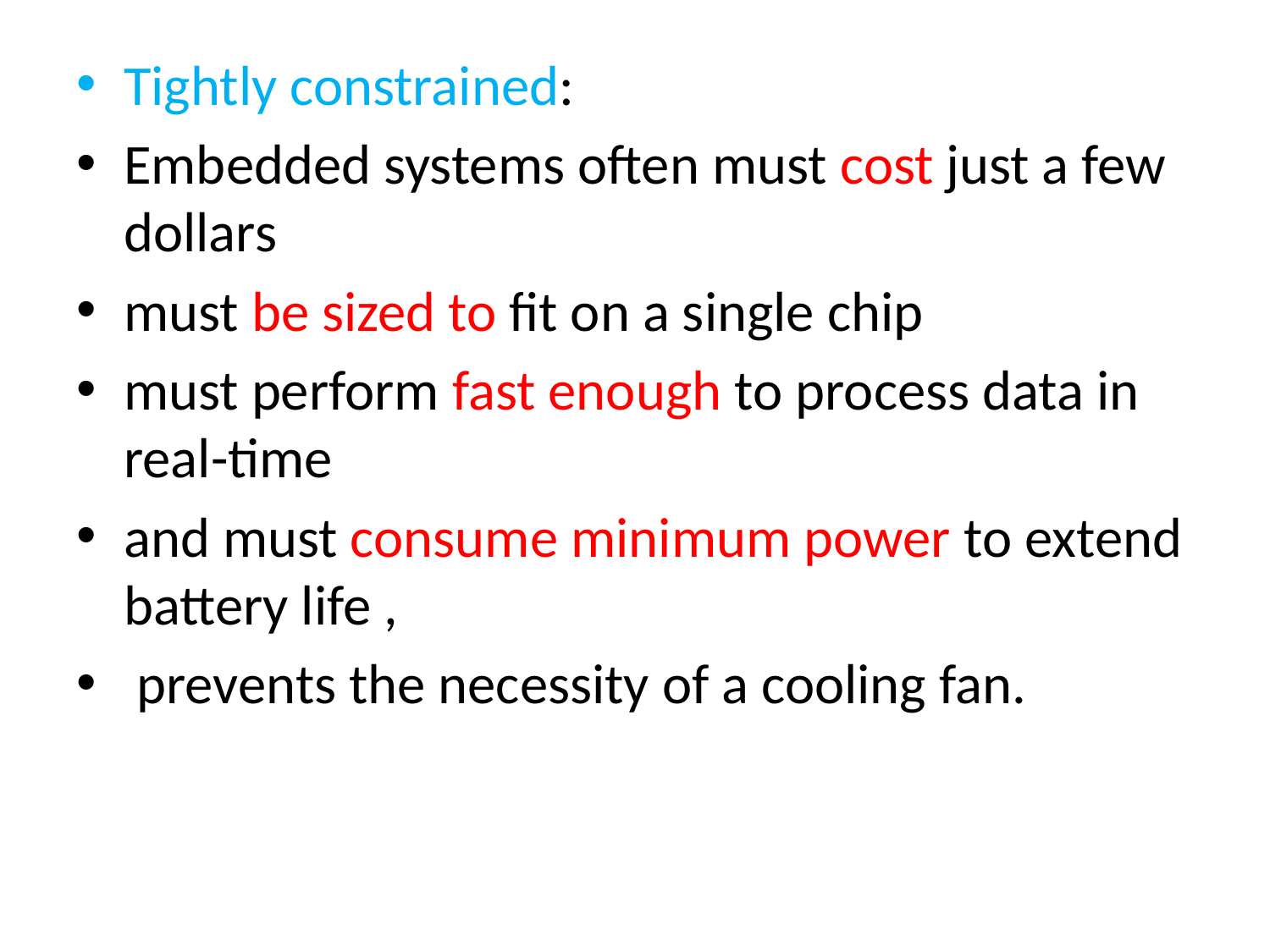

Tightly constrained:
Embedded systems often must cost just a few dollars
must be sized to fit on a single chip
must perform fast enough to process data in real-time
and must consume minimum power to extend battery life ,
 prevents the necessity of a cooling fan.